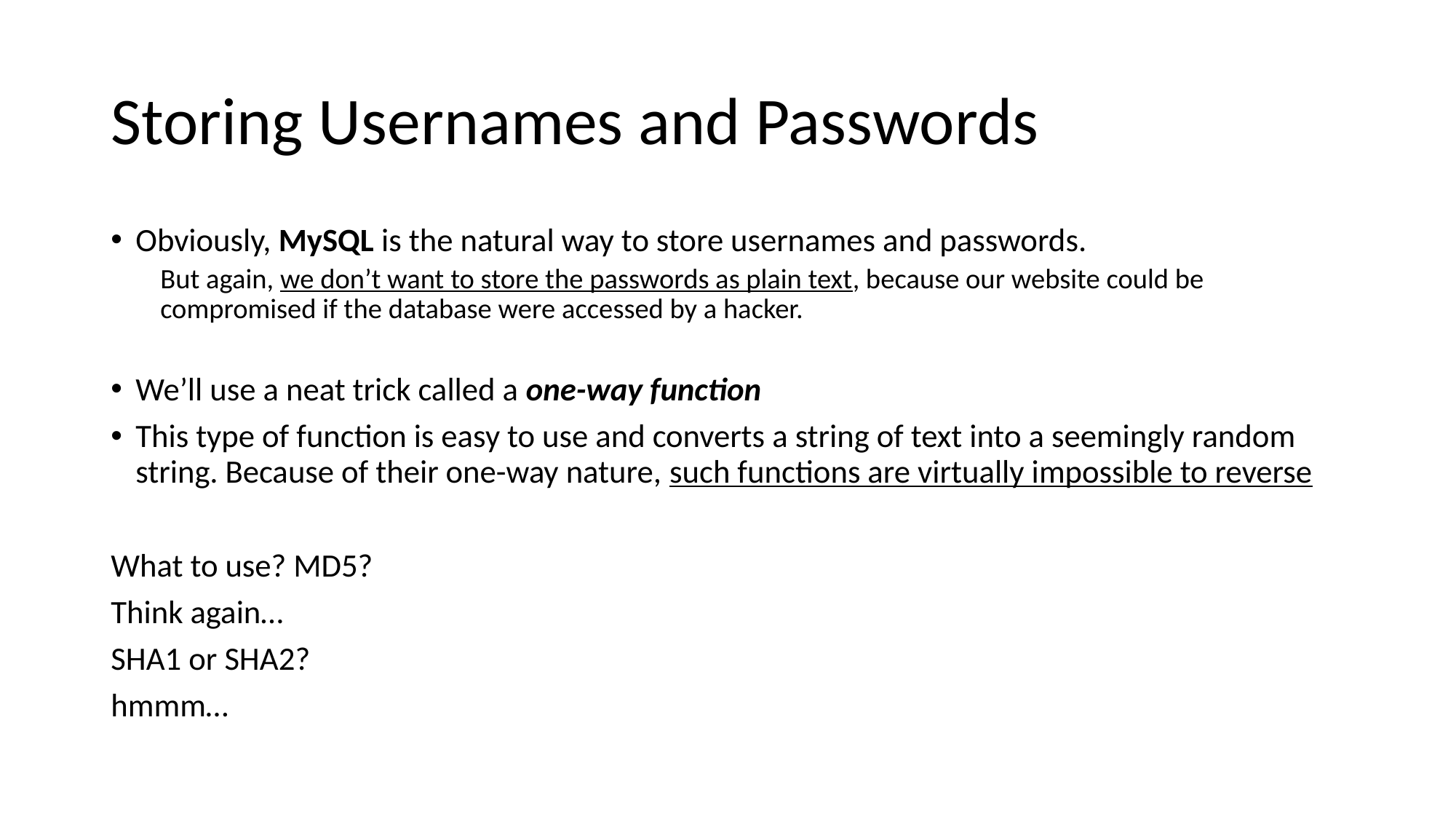

# Storing Usernames and Passwords
Obviously, MySQL is the natural way to store usernames and passwords.
But again, we don’t want to store the passwords as plain text, because our website could be compromised if the database were accessed by a hacker.

We’ll use a neat trick called a one-way function
This type of function is easy to use and converts a string of text into a seemingly random string. Because of their one-way nature, such functions are virtually impossible to reverse

What to use? MD5?
Think again…
SHA1 or SHA2?
hmmm…